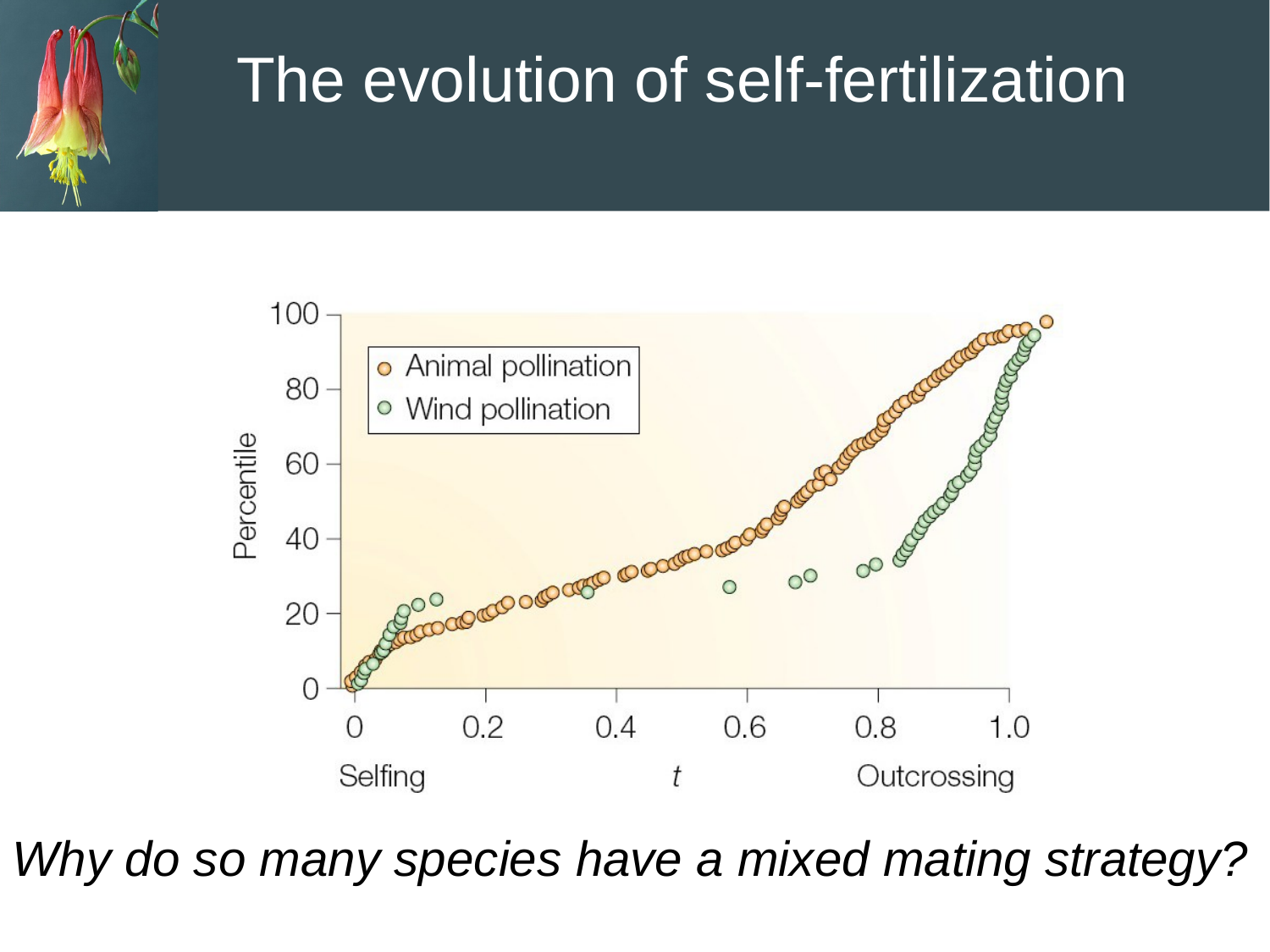

# The evolution of self-fertilization

Why do so many species have a mixed mating strategy?